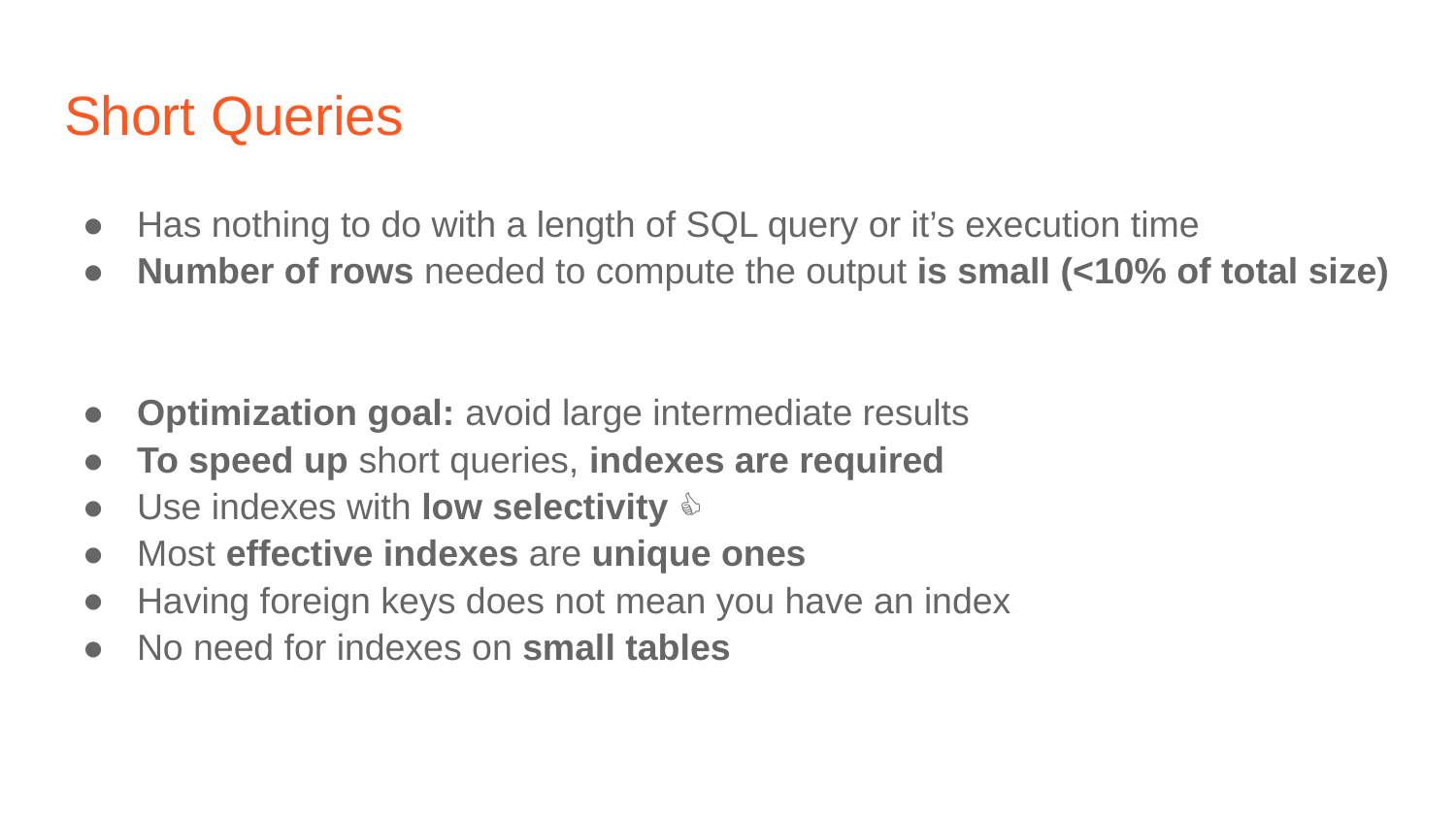

# Short Queries
Has nothing to do with a length of SQL query or it’s execution time
Number of rows needed to compute the output is small (<10% of total size)

Optimization goal: avoid large intermediate results
To speed up short queries, indexes are required
Use indexes with low selectivity 👍
Most effective indexes are unique ones
Having foreign keys does not mean you have an index
No need for indexes on small tables